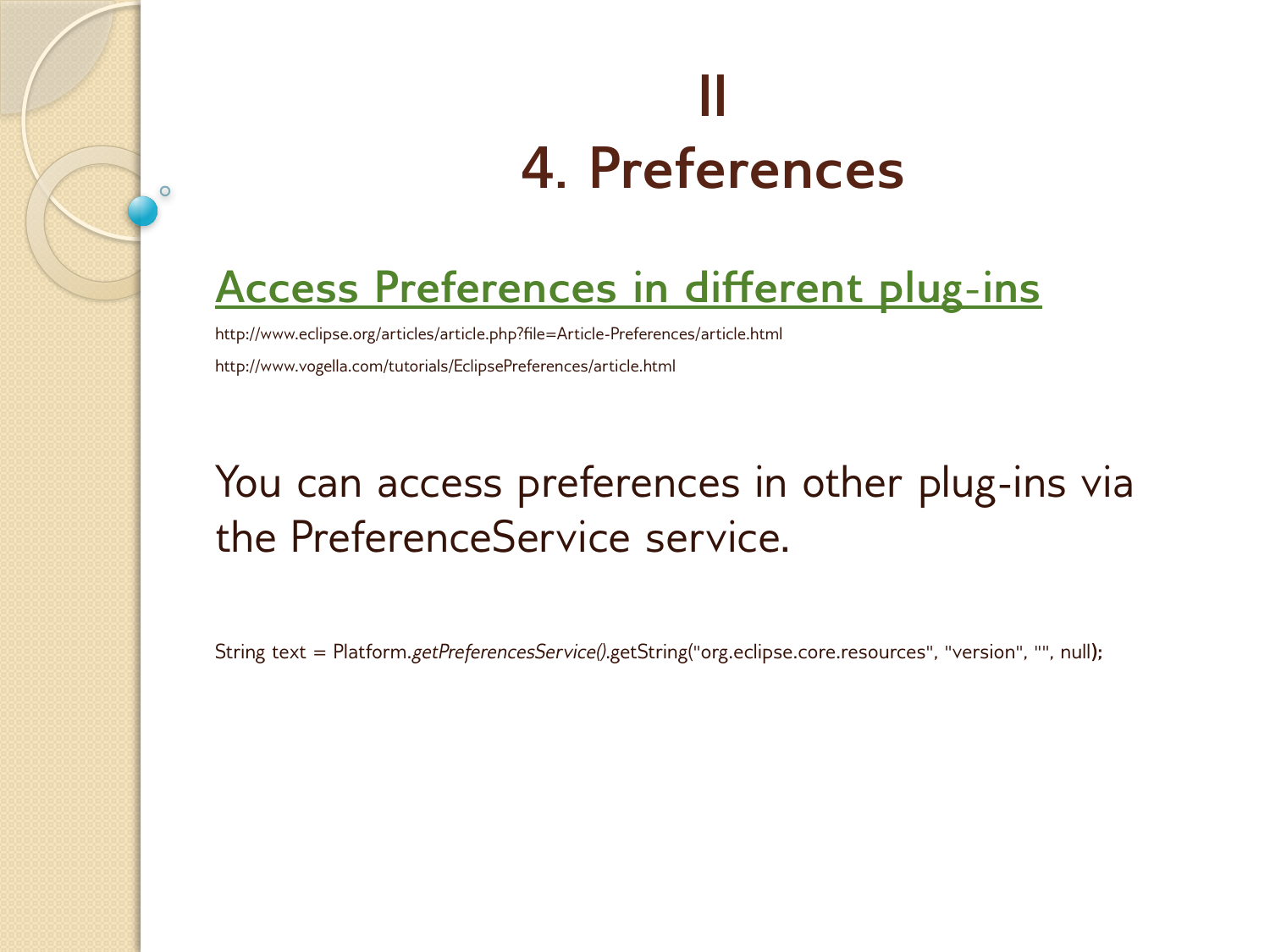

# II 4. Preferences
Access Preferences in different plug-ins
http://www.eclipse.org/articles/article.php?file=Article-Preferences/article.html
http://www.vogella.com/tutorials/EclipsePreferences/article.html

You can access preferences in other plug-ins via the PreferenceService service.

String text = Platform.getPreferencesService().getString("org.eclipse.core.resources", "version", "", null);